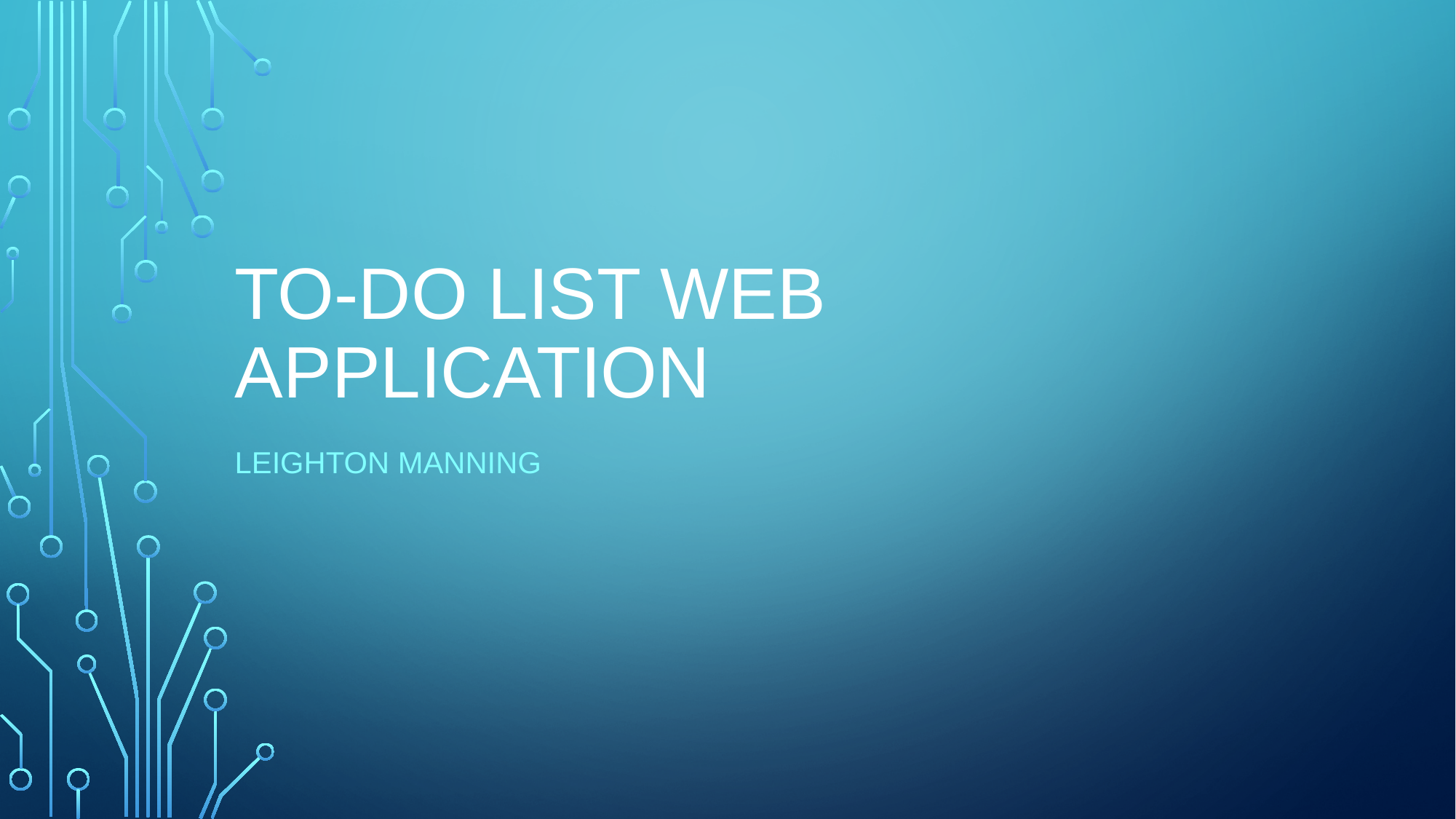

# To-Do List Web Application
Leighton Manning